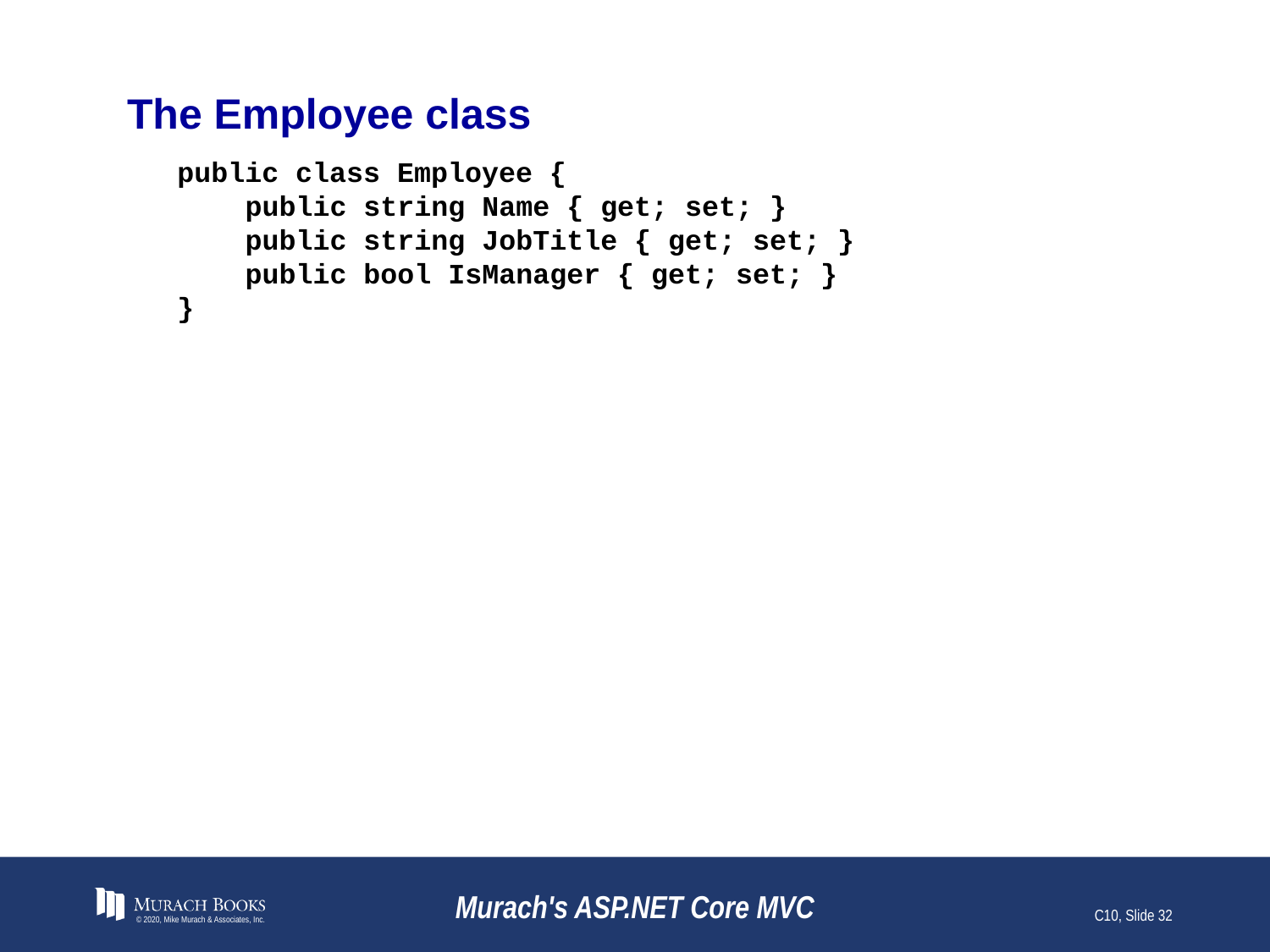

# The Employee class
public class Employee {
    public string Name { get; set; }
    public string JobTitle { get; set; }
    public bool IsManager { get; set; }
}

© 2020, Mike Murach & Associates, Inc.
Murach's ASP.NET Core MVC

C10, Slide 32